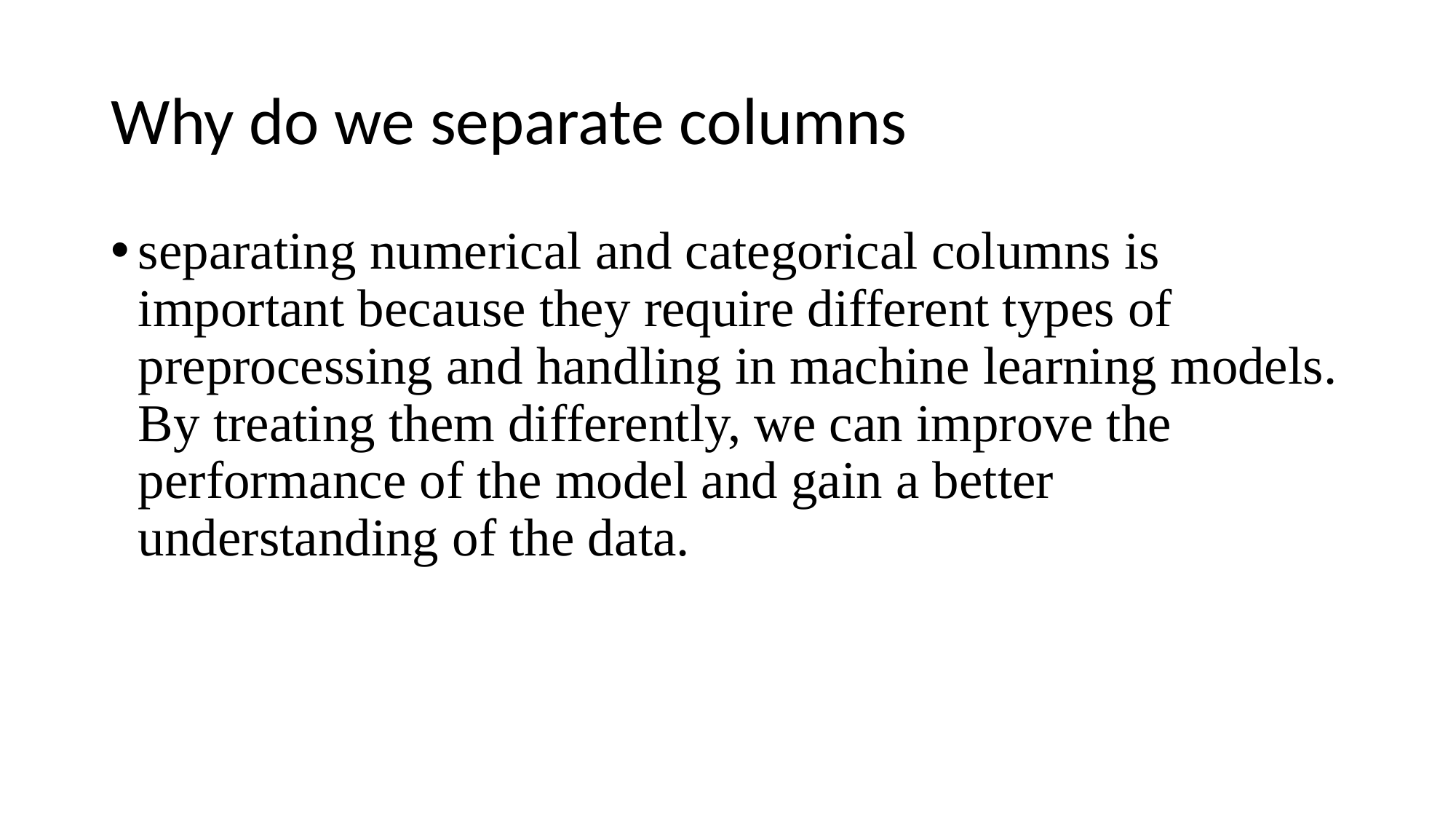

# Why do we separate columns
separating numerical and categorical columns is important because they require different types of preprocessing and handling in machine learning models. By treating them differently, we can improve the performance of the model and gain a better understanding of the data.